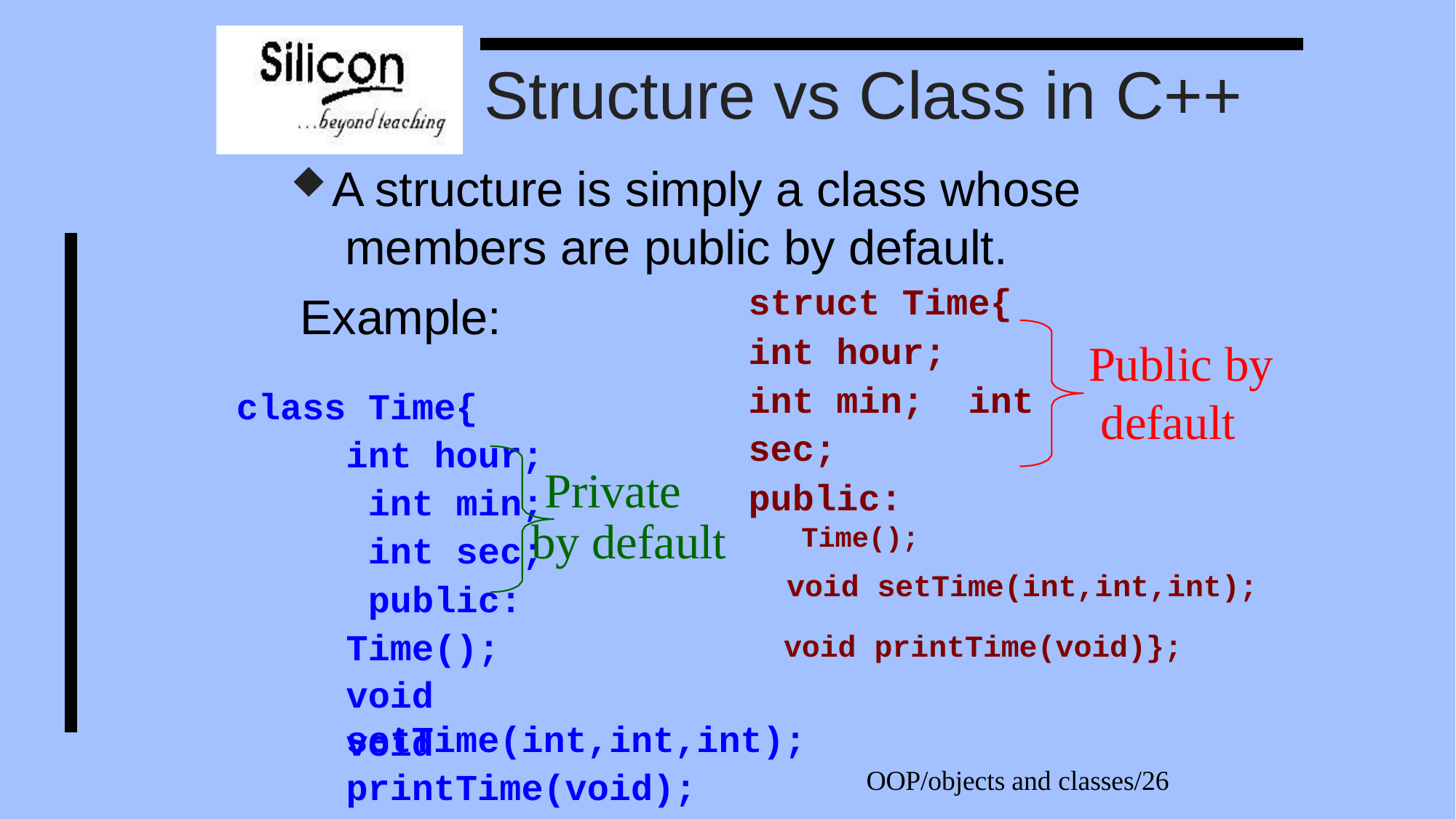

# Structure vs Class in C++
A structure is simply a class whose  members are public by default.
struct Time{
int hour;  int min;  int sec;
public:
Example:

Public by  default
class Time{
int hour;  int min;  int sec;  public:  Time();

Private
by default             Time();
   void setTime(int,int,int);
  void printTime(void)};
void setTime(int,int,int);
void printTime(void);
};
OOP/objects and classes/26